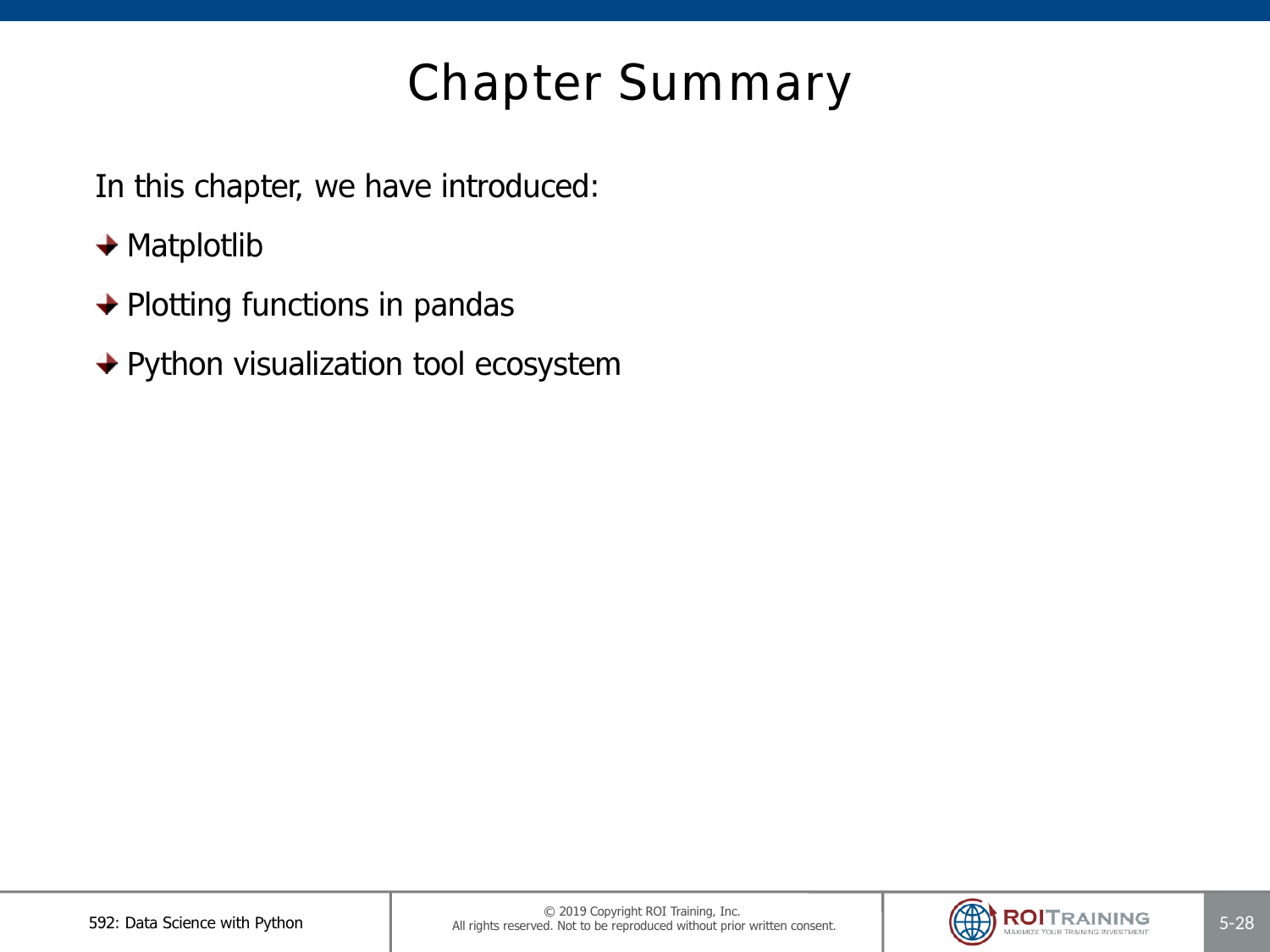

# Chapter Summary
In this chapter, we have introduced:
Matplotlib
Plotting functions in pandas
Python visualization tool ecosystem